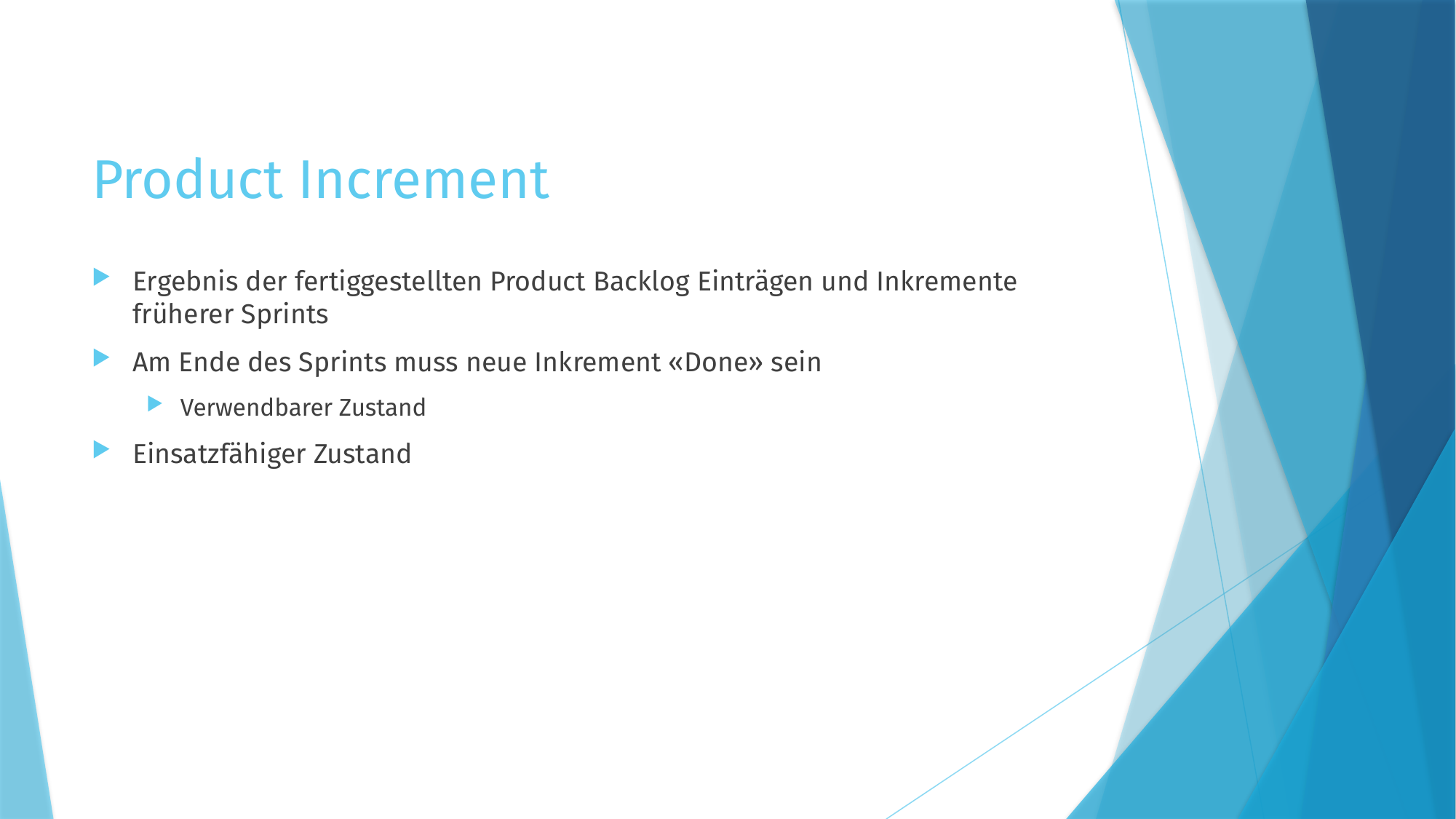

# Product Increment
Ergebnis der fertiggestellten Product Backlog Einträgen und Inkremente früherer Sprints
Am Ende des Sprints muss neue Inkrement «Done» sein
Verwendbarer Zustand
Einsatzfähiger Zustand